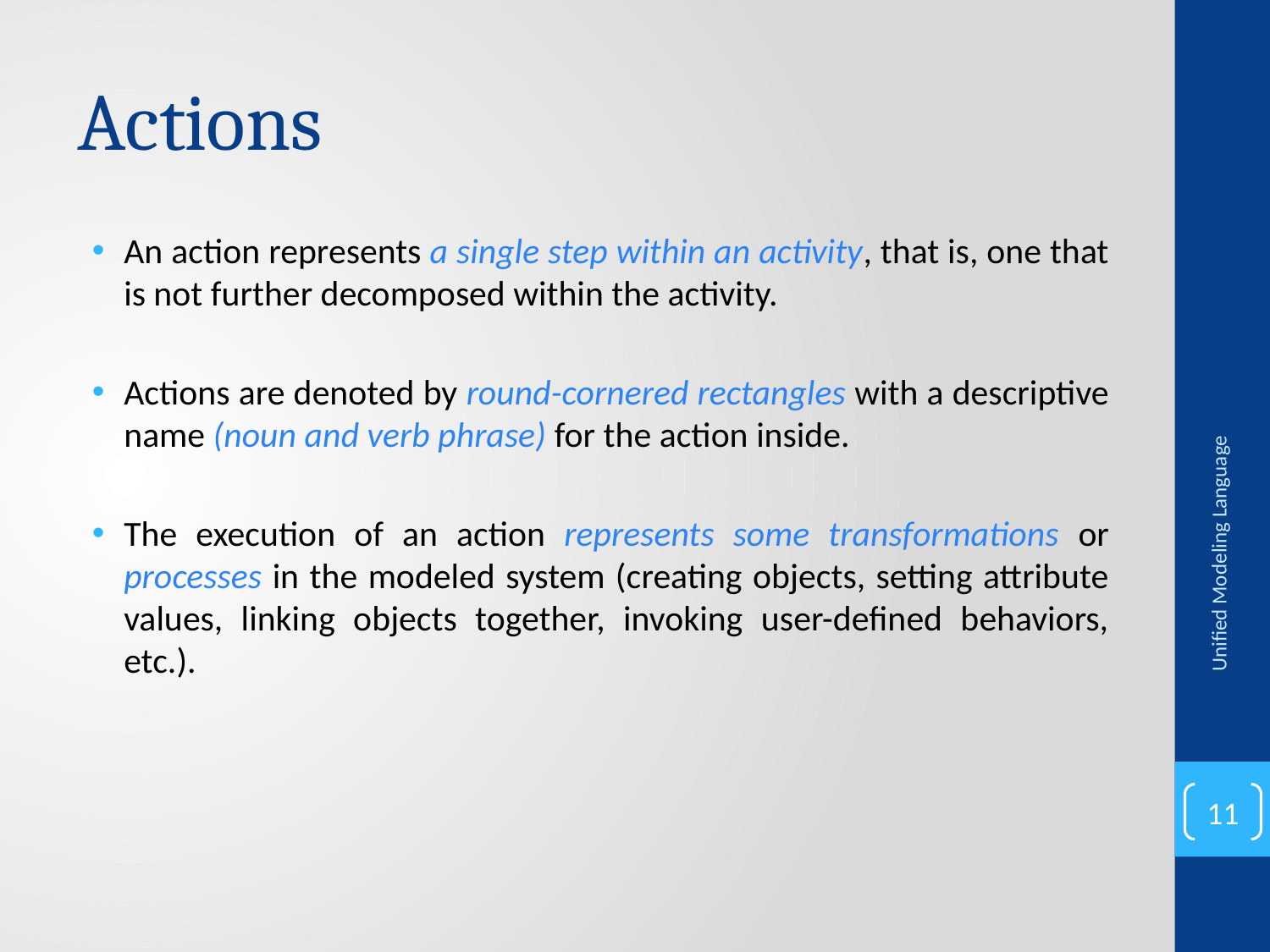

# Actions
An action represents a single step within an activity, that is, one that is not further decomposed within the activity.

Actions are denoted by round-cornered rectangles with a descriptive name (noun and verb phrase) for the action inside.

The execution of an action represents some transformations or processes in the modeled system (creating objects, setting attribute values, linking objects together, invoking user-defined behaviors, etc.).
Unified Modeling Language
11